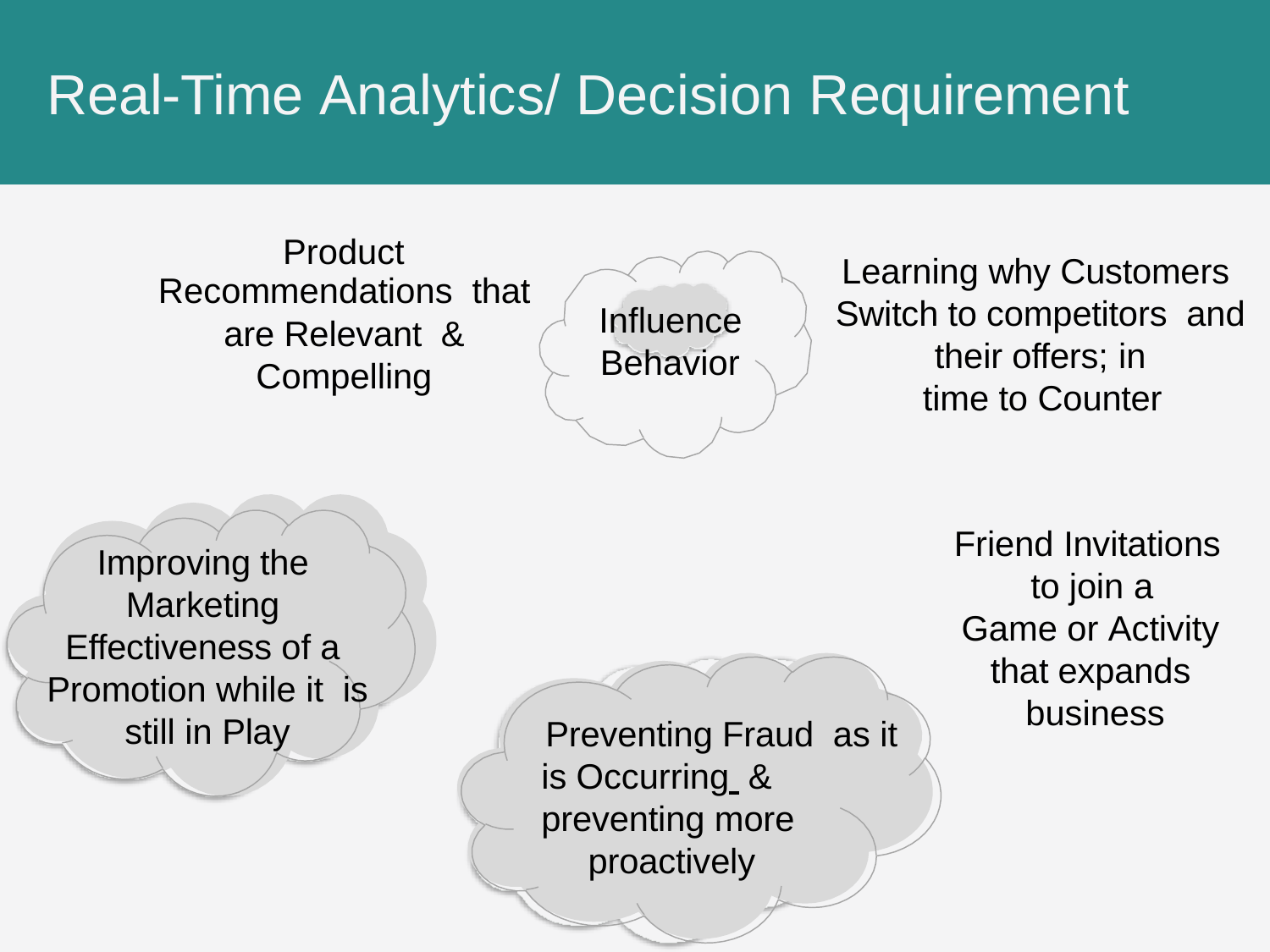

# Real-Time Analytics/ Decision Requirement
Product
Learning why Customers  Switch to competitors  and their offers; in
time to Counter

Recommendations  that are Relevant  & Compelling
Influence  Behavior

Friend Invitations  to join a
Game or Activity  that expands  business
Improving the  Marketing  Effectiveness of a  Promotion while it  is still in Play

Preventing Fraud  as it is Occurring  & preventing more
proactively